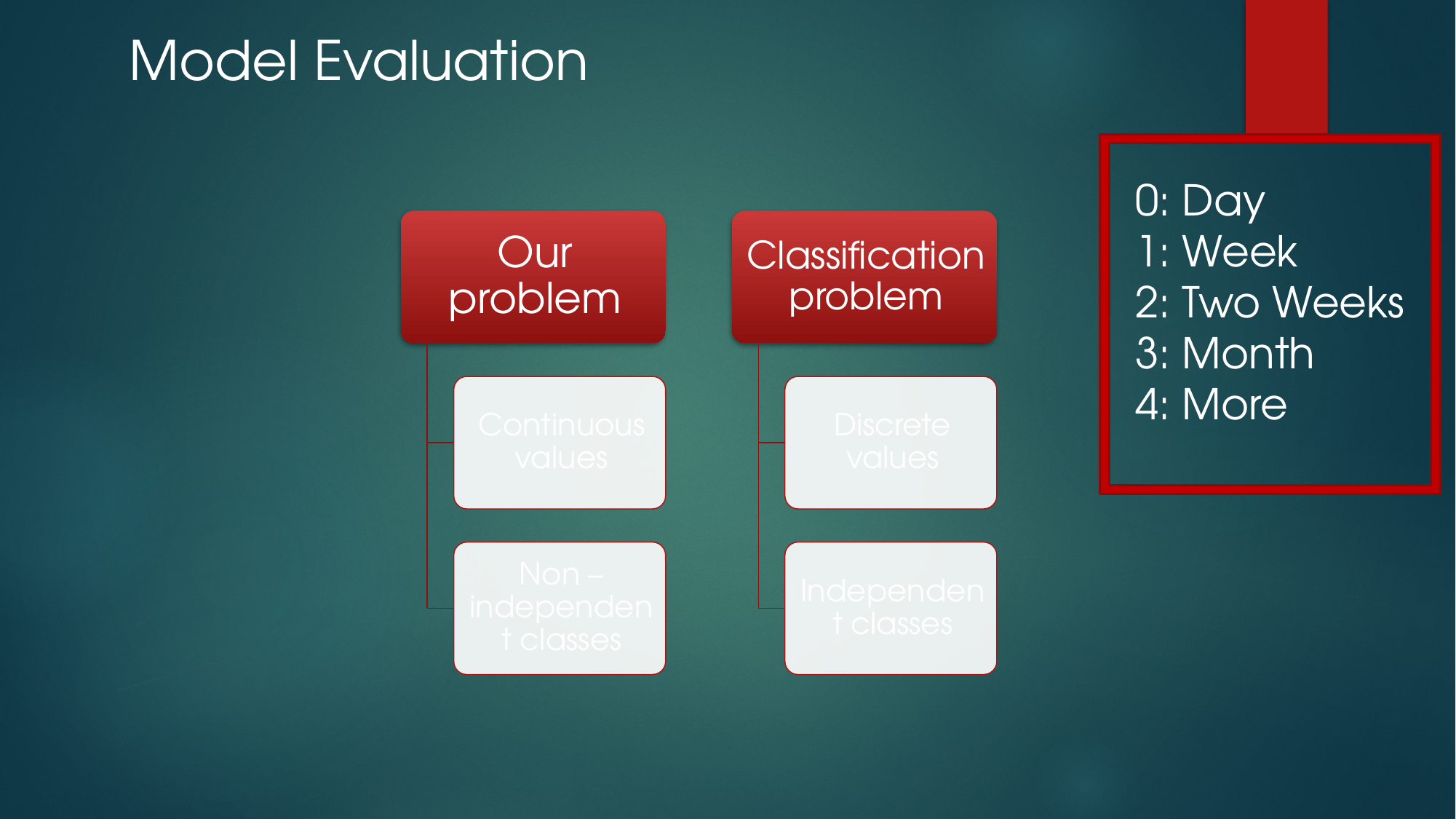

Model Evaluation

0: Day
1: Week
2: Two Weeks
3: Month
4: More
Our problem
Continuous values
Non – independent classes
Classification problem
Discrete values
Independent classes